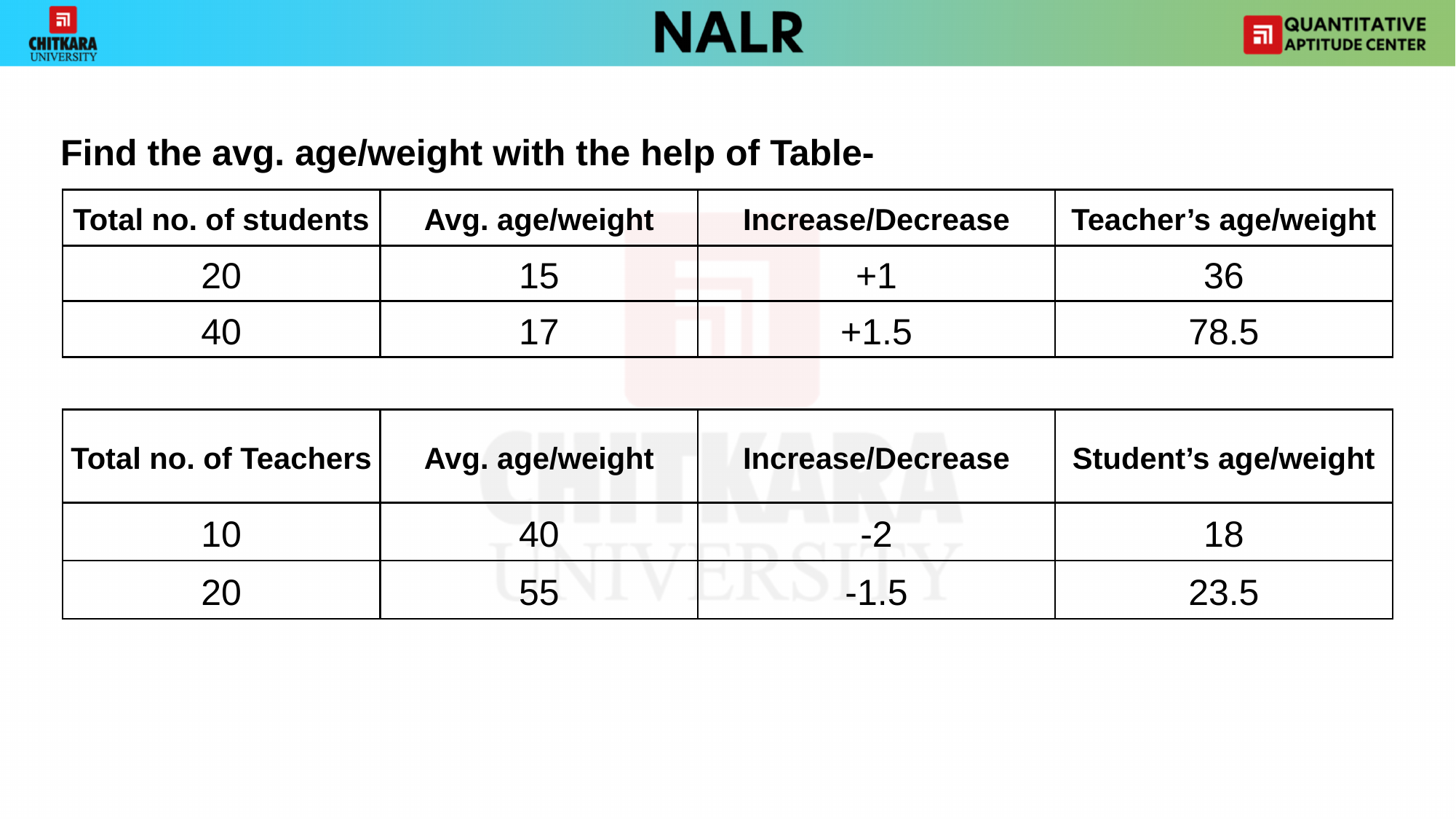

Find the avg. age/weight with the help of Table-
| Total no. of students | Avg. age/weight | Increase/Decrease | Teacher’s age/weight |
| --- | --- | --- | --- |
| 20 | 15 | +1 | 36 |
| 40 | 17 | +1.5 | 78.5 |
| Total no. of Teachers | Avg. age/weight | Increase/Decrease | Student’s age/weight |
| --- | --- | --- | --- |
| 10 | 40 | -2 | 18 |
| 20 | 55 | -1.5 | 23.5 |